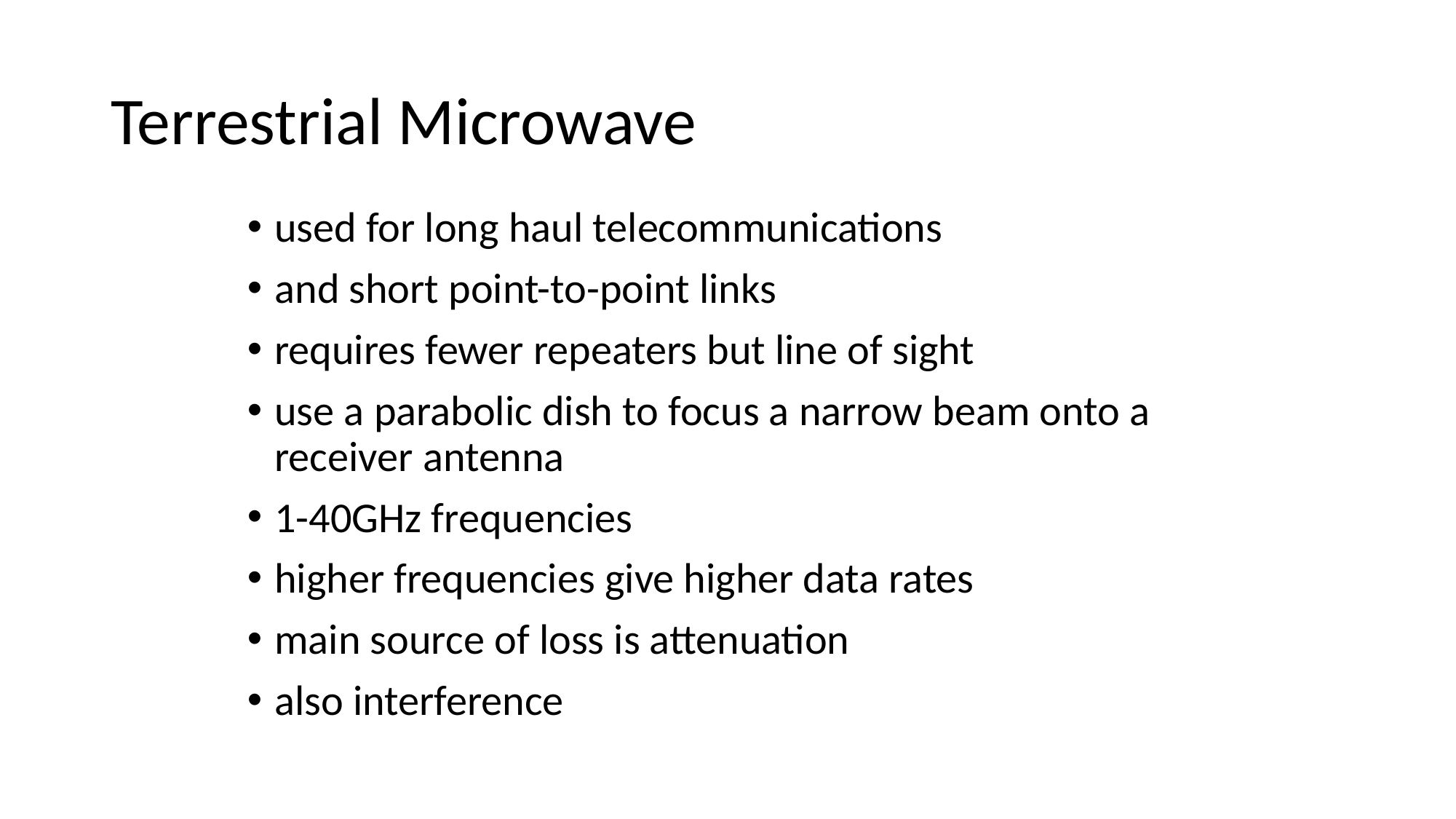

# Terrestrial Microwave
used for long haul telecommunications
and short point-to-point links
requires fewer repeaters but line of sight
use a parabolic dish to focus a narrow beam onto a receiver antenna
1-40GHz frequencies
higher frequencies give higher data rates
main source of loss is attenuation
also interference